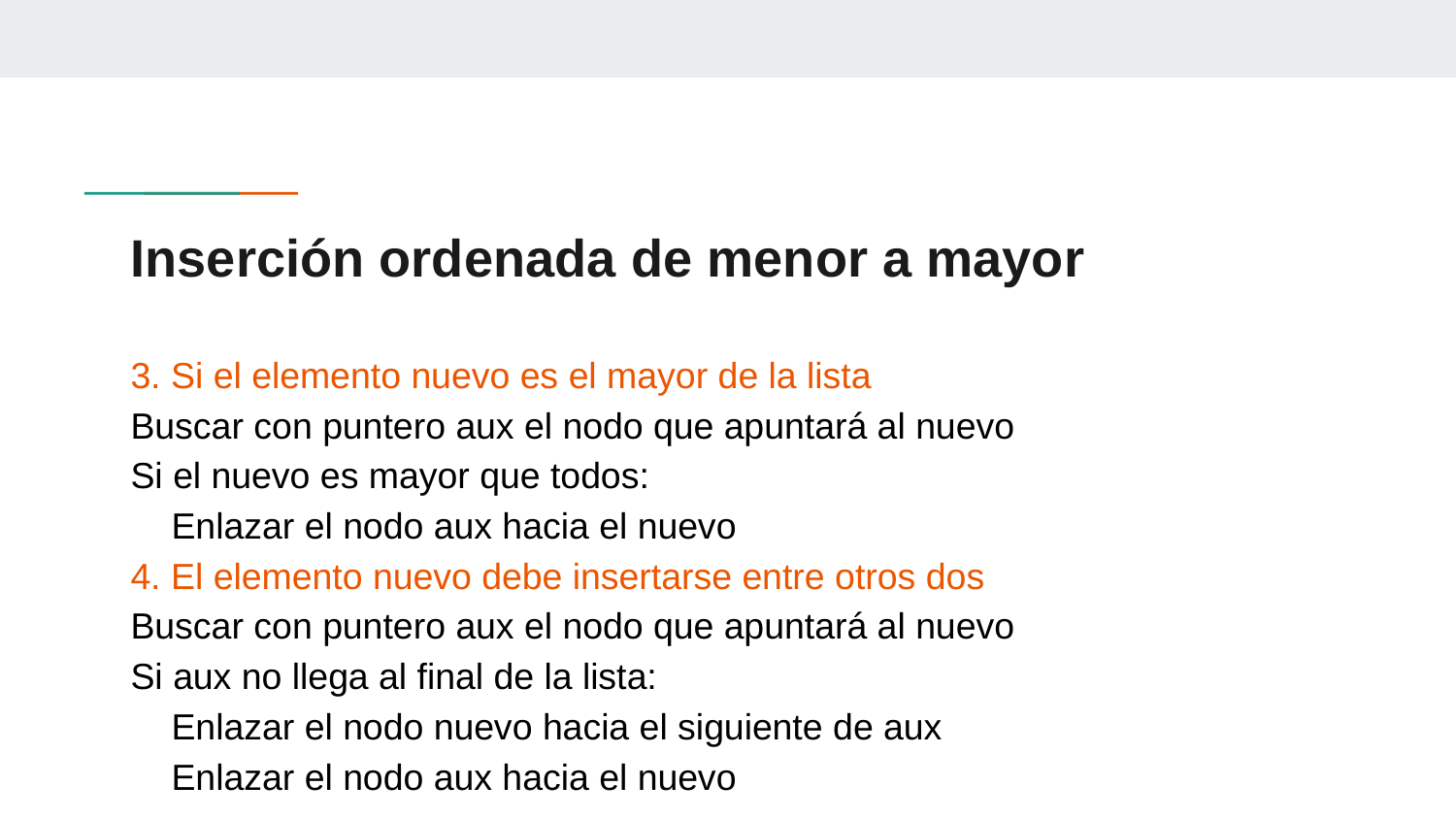

# Inserción ordenada de menor a mayor
3. Si el elemento nuevo es el mayor de la lista
Buscar con puntero aux el nodo que apuntará al nuevo
Si el nuevo es mayor que todos:
    Enlazar el nodo aux hacia el nuevo
4. El elemento nuevo debe insertarse entre otros dos
Buscar con puntero aux el nodo que apuntará al nuevo
Si aux no llega al final de la lista:
    Enlazar el nodo nuevo hacia el siguiente de aux
    Enlazar el nodo aux hacia el nuevo